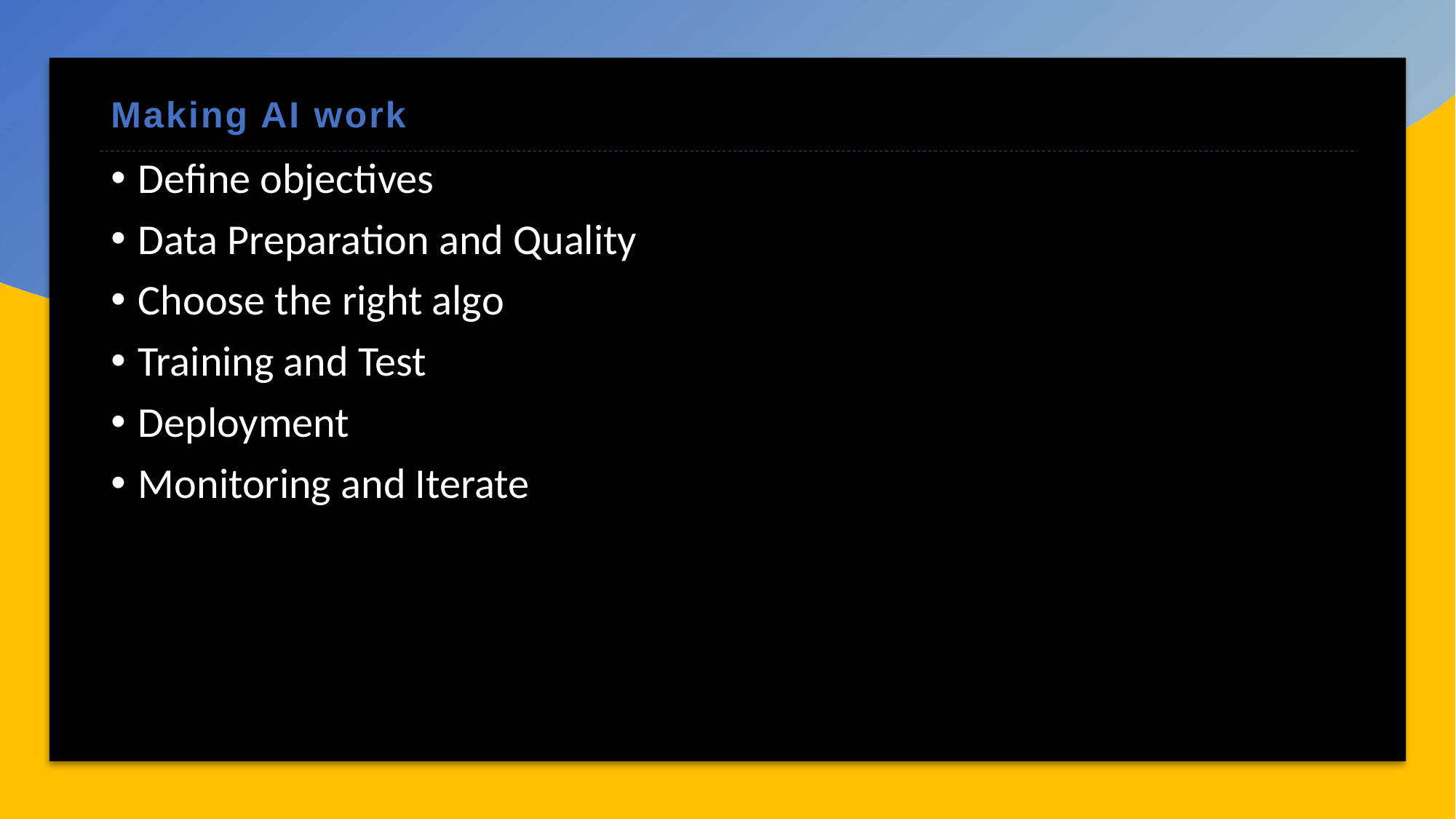

# Making AI work
Define objectives
Data Preparation and Quality
Choose the right algo
Training and Test
Deployment
Monitoring and Iterate